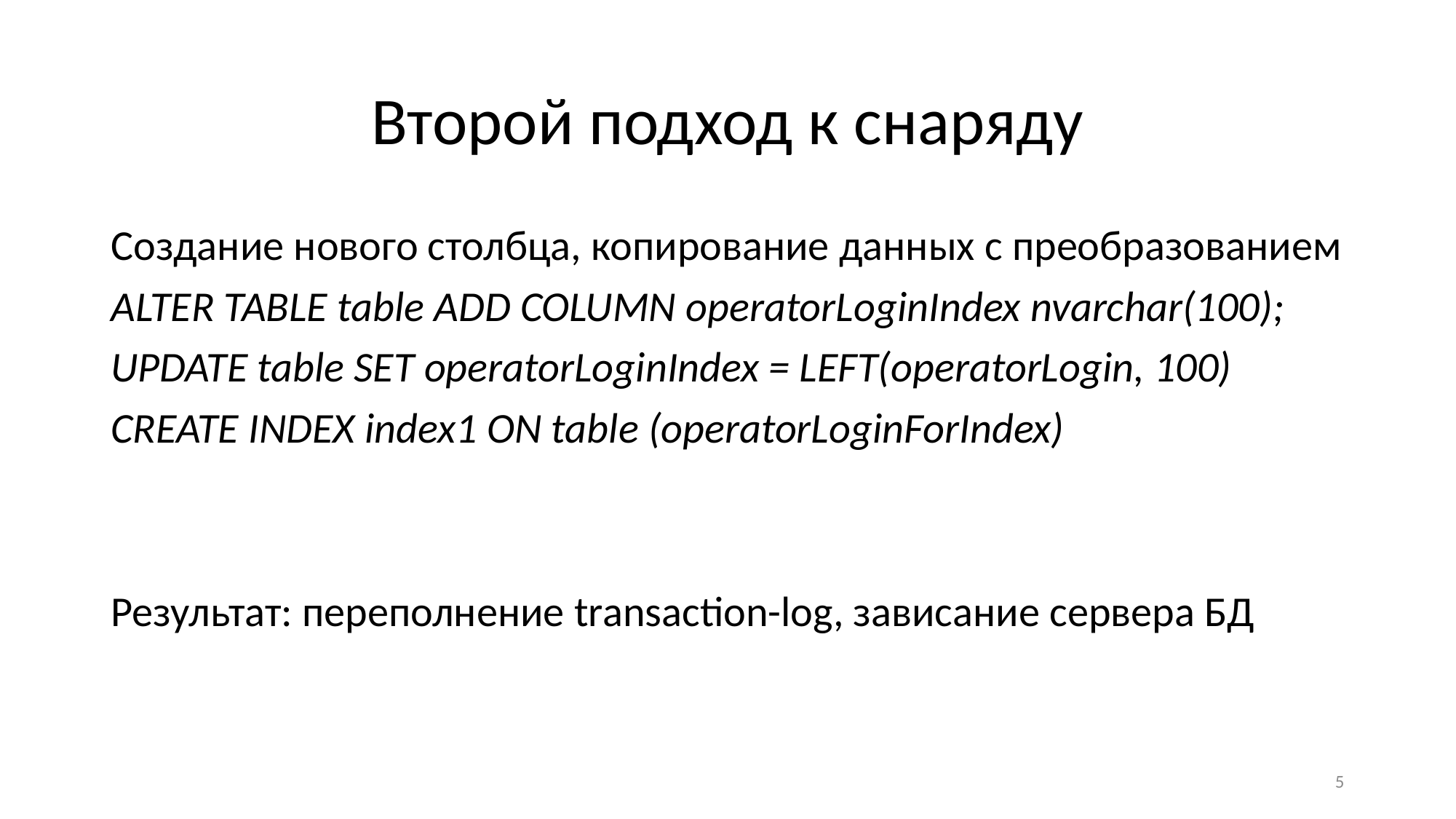

# Второй подход к снаряду
Создание нового столбца, копирование данных с преобразованием
ALTER TABLE table ADD COLUMN operatorLoginIndex nvarchar(100);
UPDATE table SET operatorLoginIndex = LEFT(operatorLogin, 100)
CREATE INDEX index1 ON table (operatorLoginForIndex)

Результат: переполнение transaction-log, зависание сервера БД

5